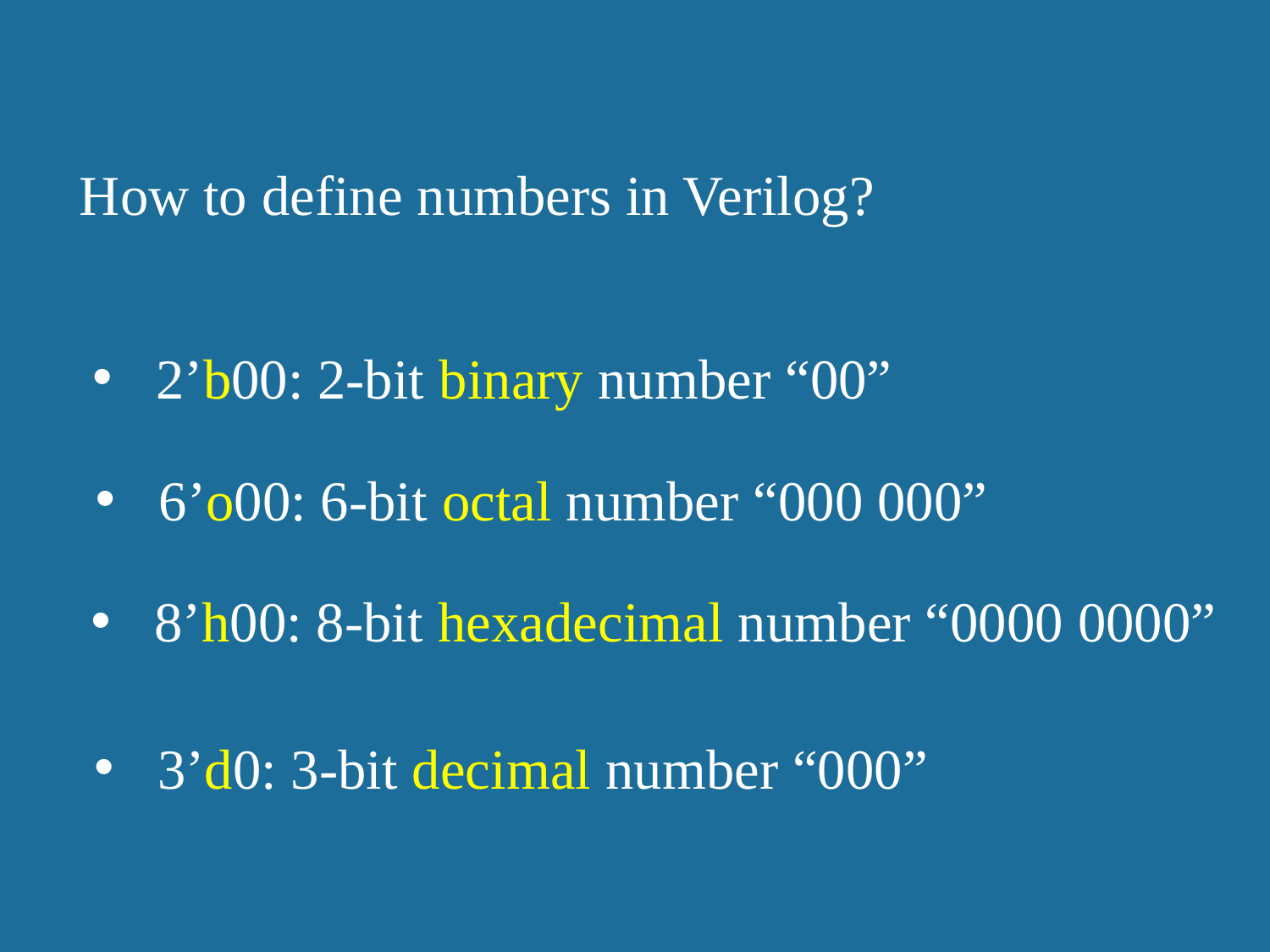

How to define numbers in Verilog?
2’b00: 2-bit binary number “00”
6’o00: 6-bit octal number “000 000”
8’h00: 8-bit hexadecimal number “0000 0000”
3’d0: 3-bit decimal number “000”